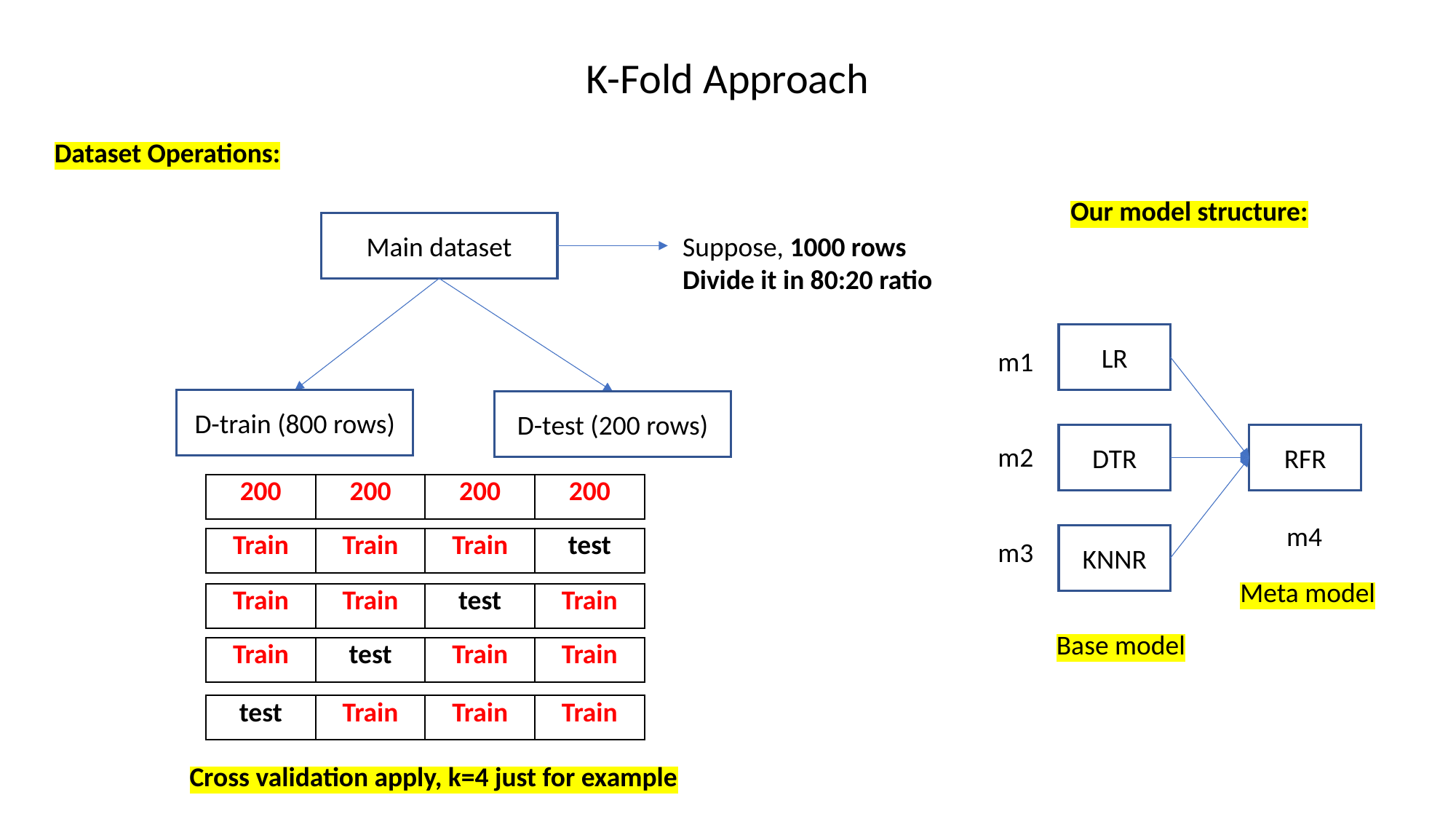

# K-Fold Approach
Dataset Operations:
Our model structure:
Main dataset
Suppose, 1000 rows
Divide it in 80:20 ratio
D-train (800 rows)
D-test (200 rows)
LR
m1
DTR
RFR
m2
| 200 | 200 | 200 | 200 |
| --- | --- | --- | --- |
m4
KNNR
| Train | Train | Train | test |
| --- | --- | --- | --- |
m3
Meta model
| Train | Train | test | Train |
| --- | --- | --- | --- |
Base model
| Train | test | Train | Train |
| --- | --- | --- | --- |
| test | Train | Train | Train |
| --- | --- | --- | --- |
Cross validation apply, k=4 just for example